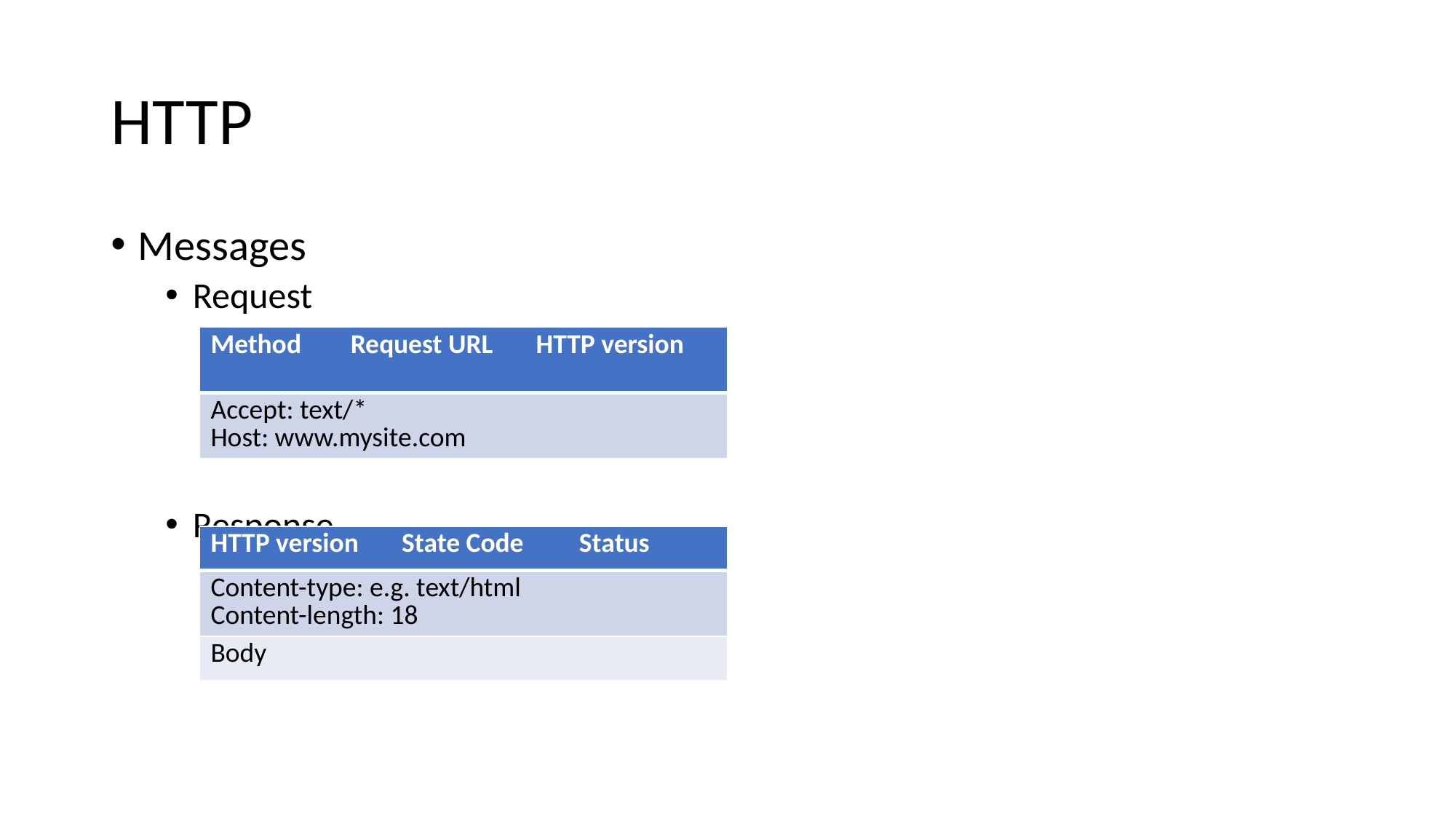

# HTTP
Messages
Request

Response

| Method Request URL HTTP version |
| --- |
| Accept: text/\* Host: www.mysite.com |
| HTTP version State Code Status |
| --- |
| Content-type: e.g. text/html Content-length: 18 |
| Body |